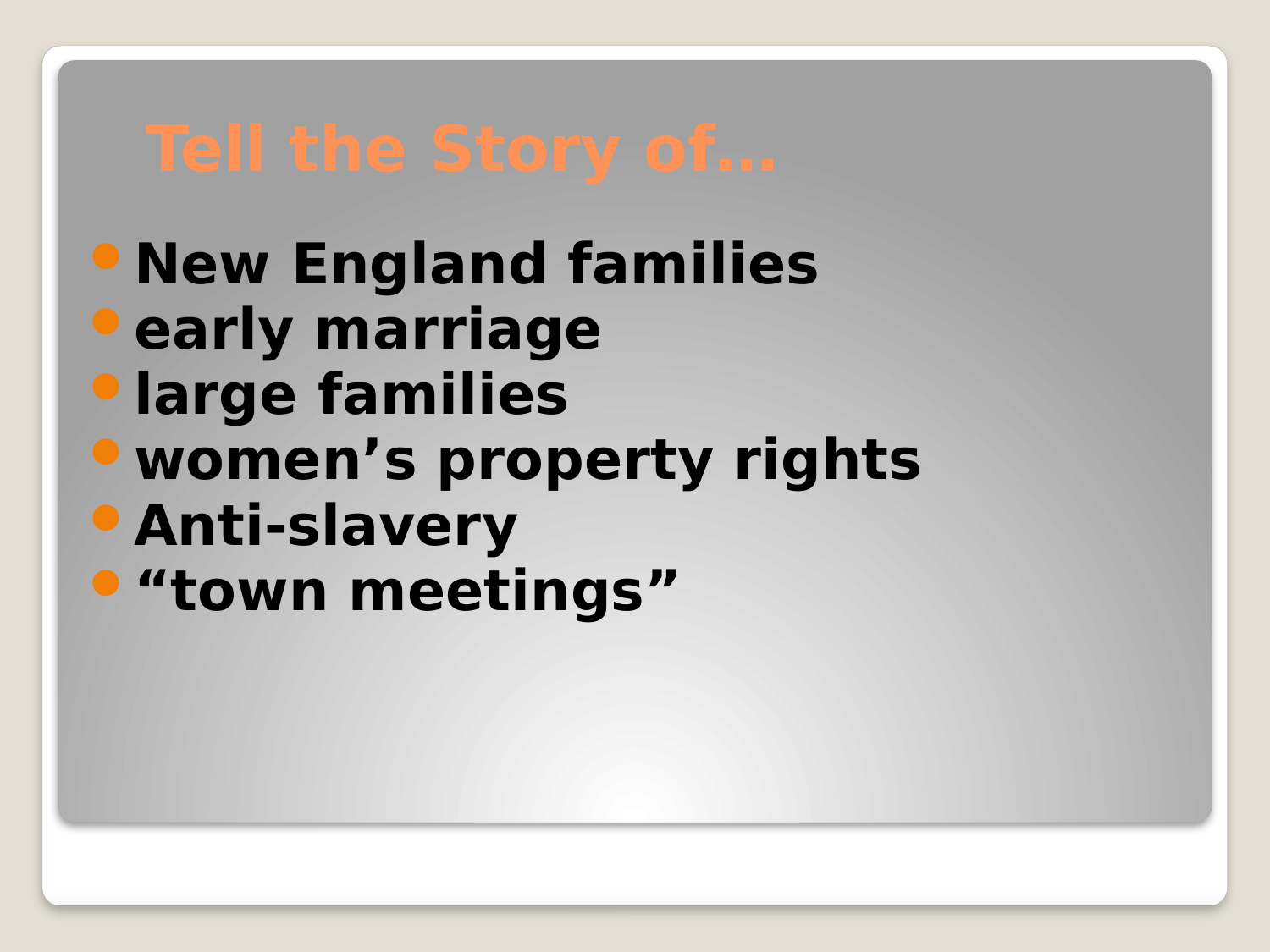

# Tell the Story of…
New England families
early marriage
large families
women’s property rights
Anti-slavery
“town meetings”